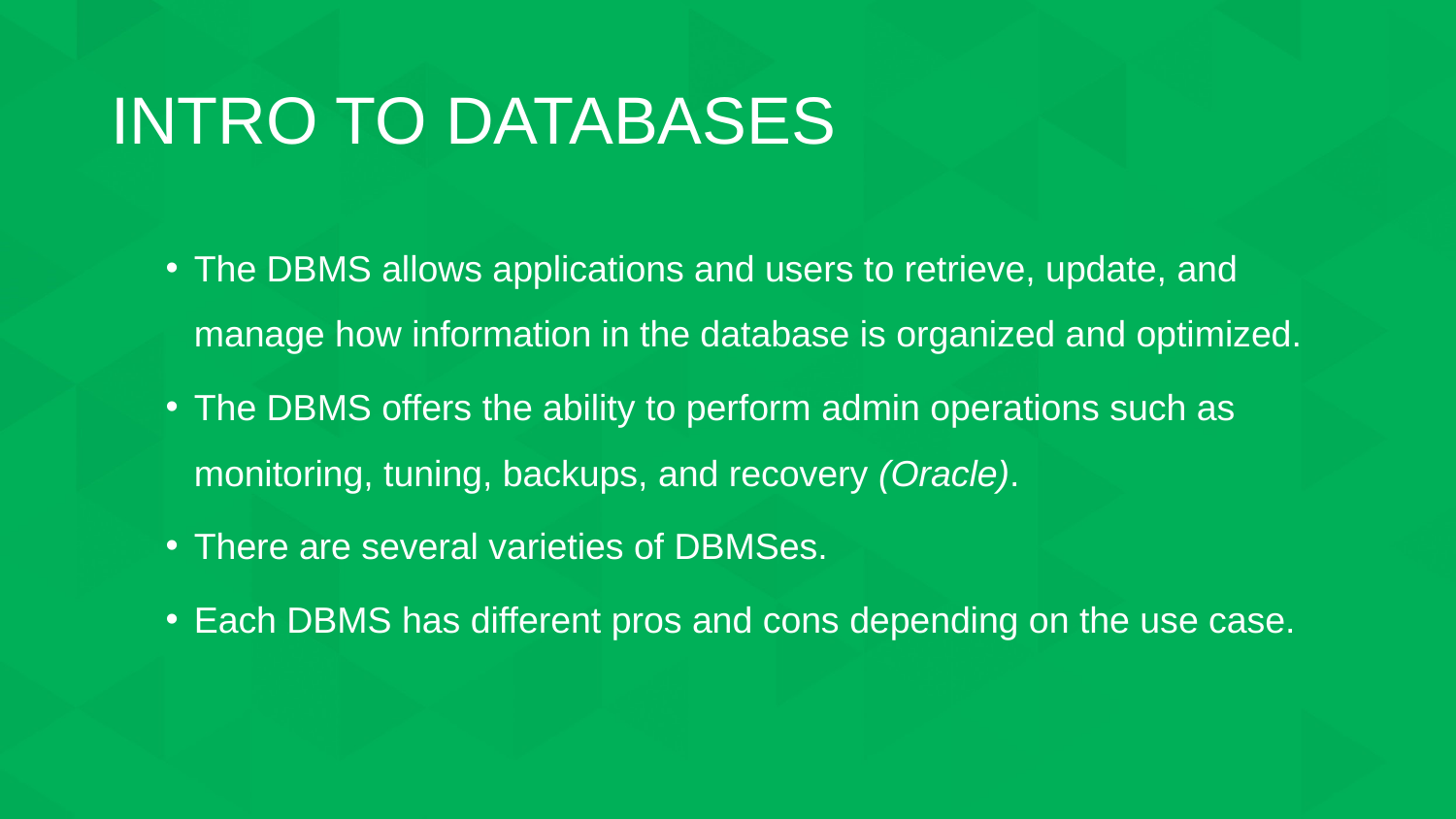

# INTRO TO DATABASES
The DBMS allows applications and users to retrieve, update, and manage how information in the database is organized and optimized.
The DBMS offers the ability to perform admin operations such as monitoring, tuning, backups, and recovery (Oracle).
There are several varieties of DBMSes.
Each DBMS has different pros and cons depending on the use case.